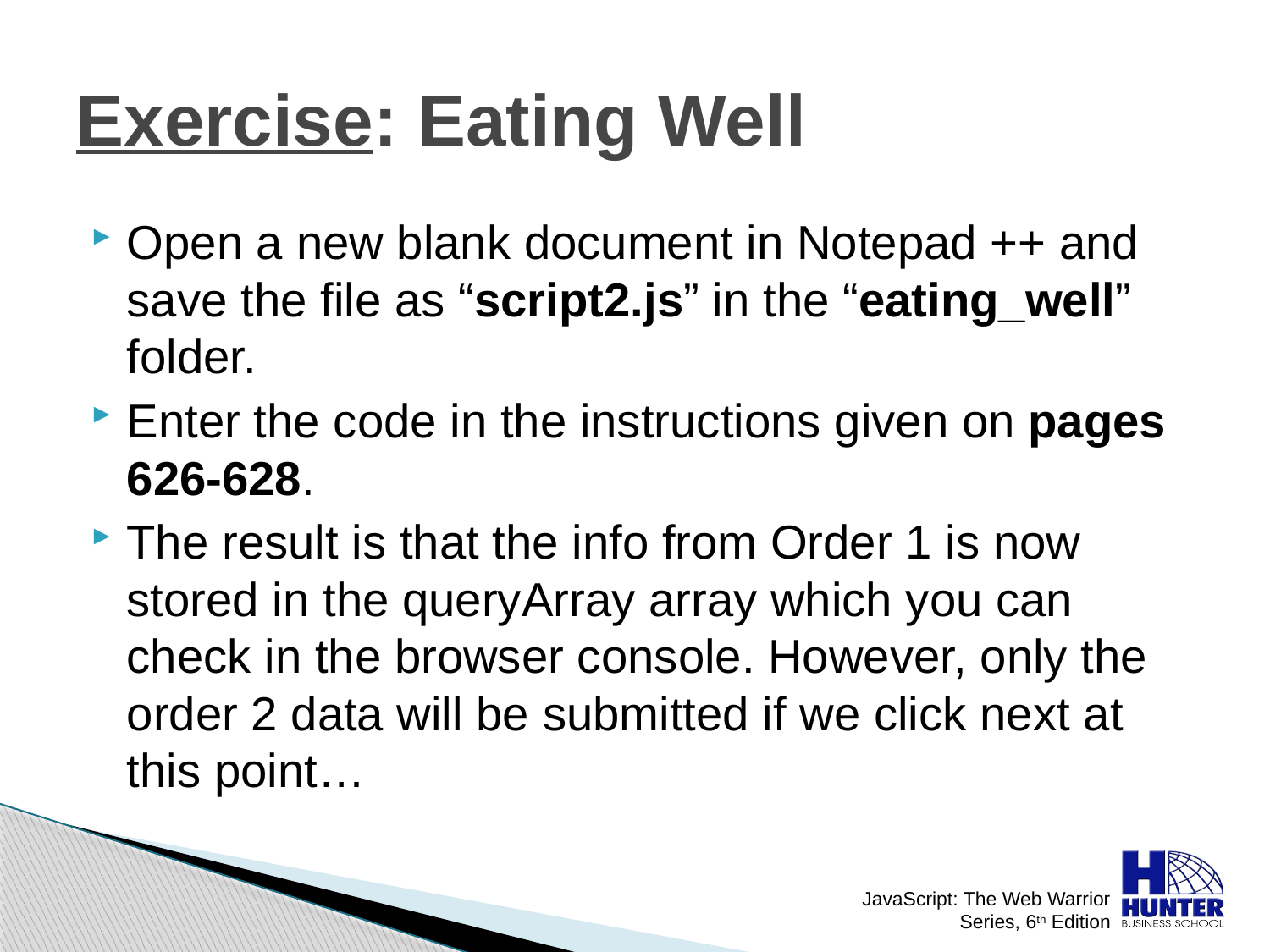

# Exercise: Eating Well
Open a new blank document in Notepad ++ and save the file as “script2.js” in the “eating_well” folder.
Enter the code in the instructions given on pages 626-628.
The result is that the info from Order 1 is now stored in the queryArray array which you can check in the browser console. However, only the order 2 data will be submitted if we click next at this point…